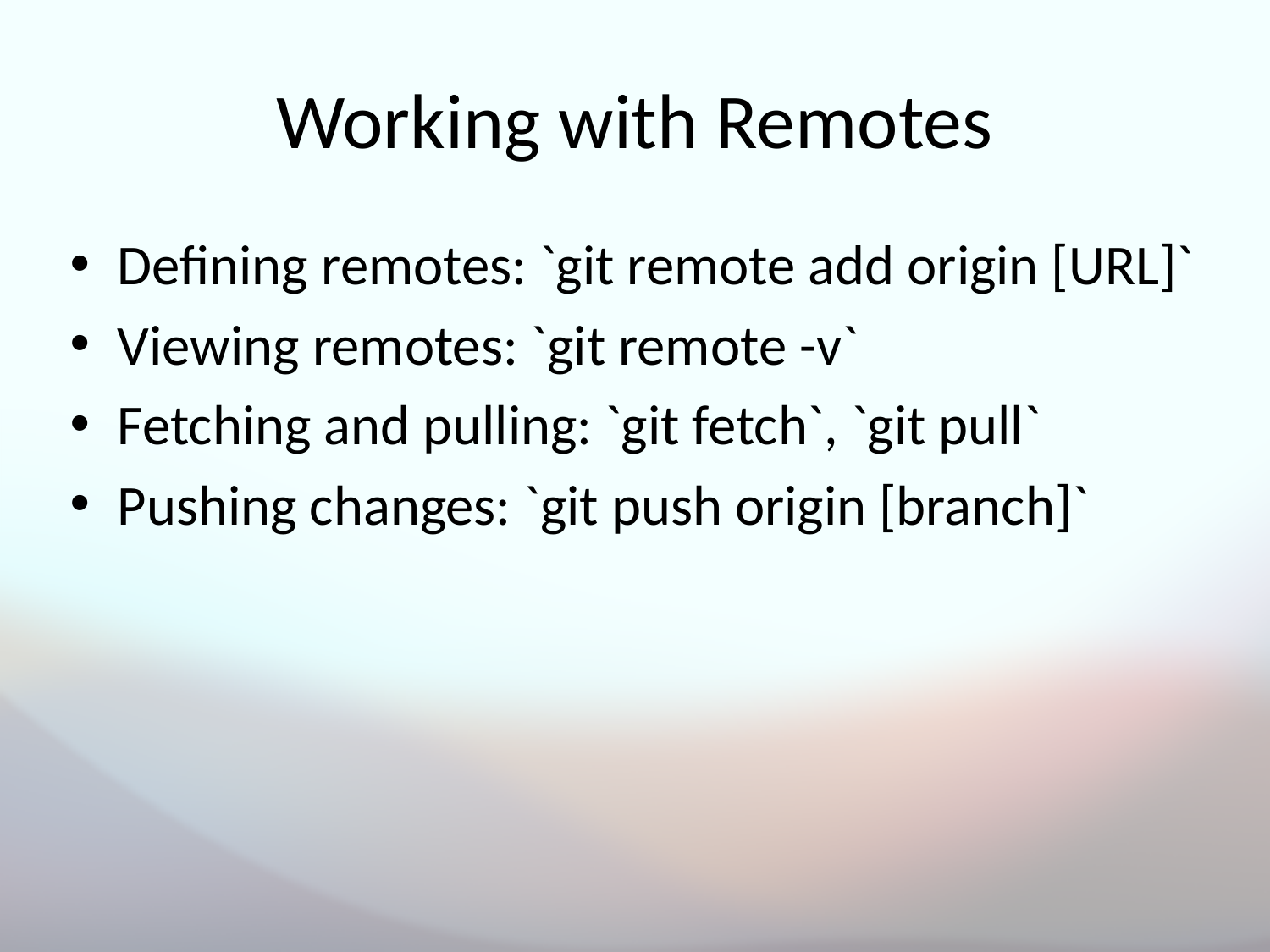

# Working with Remotes
Defining remotes: `git remote add origin [URL]`
Viewing remotes: `git remote -v`
Fetching and pulling: `git fetch`, `git pull`
Pushing changes: `git push origin [branch]`